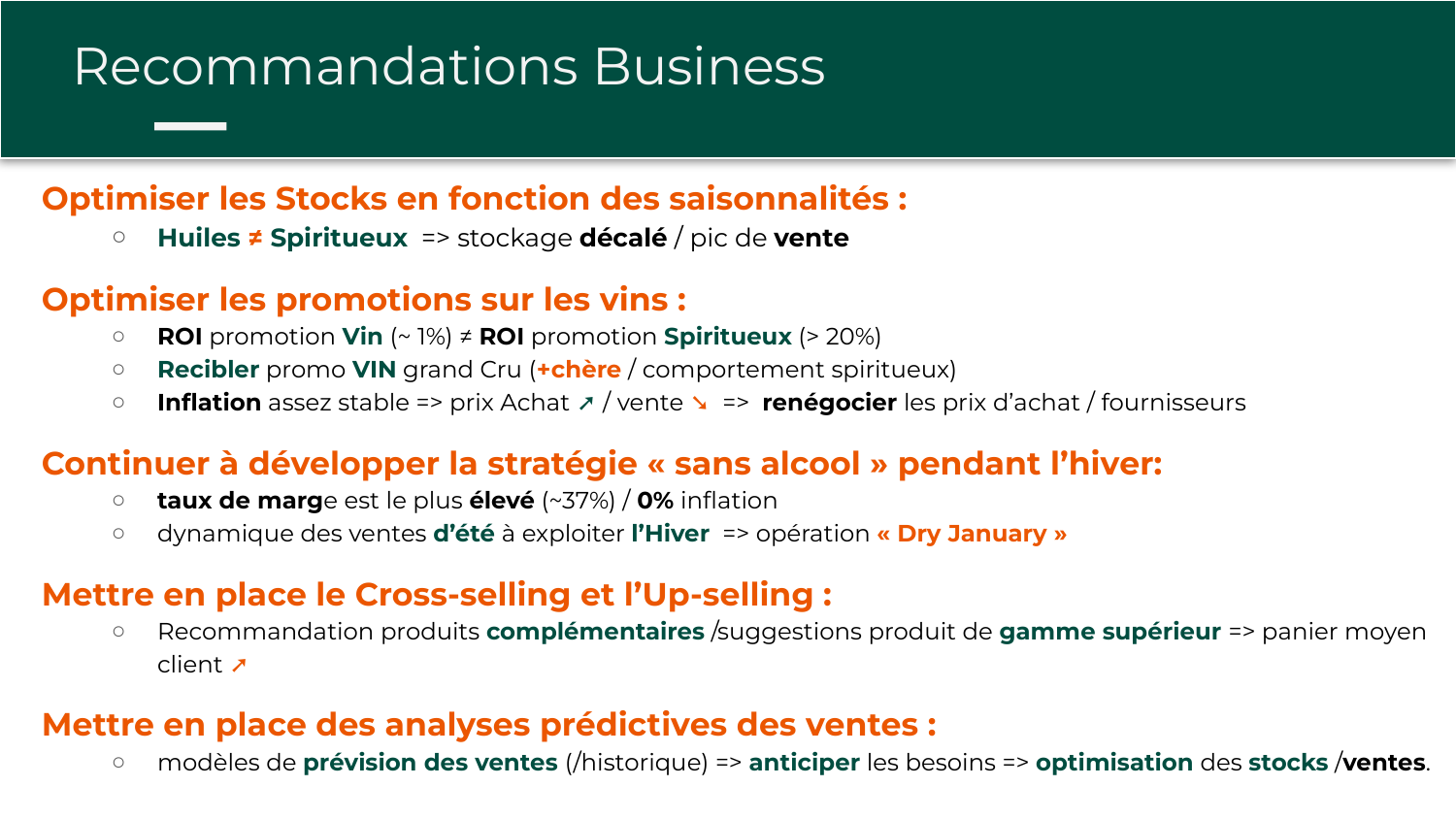

Recommandations Business

Optimiser les Stocks en fonction des saisonnalités :
Huiles ≠ Spiritueux  => stockage décalé / pic de vente

Optimiser les promotions sur les vins :
ROI promotion Vin (~ 1%) ≠ ROI promotion Spiritueux (> 20%)
Recibler promo VIN grand Cru (+chère / comportement spiritueux)
Inflation assez stable => prix Achat ➚ / vente ➘  =>  renégocier les prix d’achat / fournisseurs

Continuer à développer la stratégie « sans alcool » pendant l’hiver:
taux de marge est le plus élevé (~37%) / 0% inflation
dynamique des ventes d’été à exploiter l’Hiver  => opération « Dry January »

Mettre en place le Cross-selling et l’Up-selling :
Recommandation produits complémentaires /suggestions produit de gamme supérieur => panier moyen client ➚

Mettre en place des analyses prédictives des ventes :
modèles de prévision des ventes (/historique) => anticiper les besoins => optimisation des stocks /ventes.